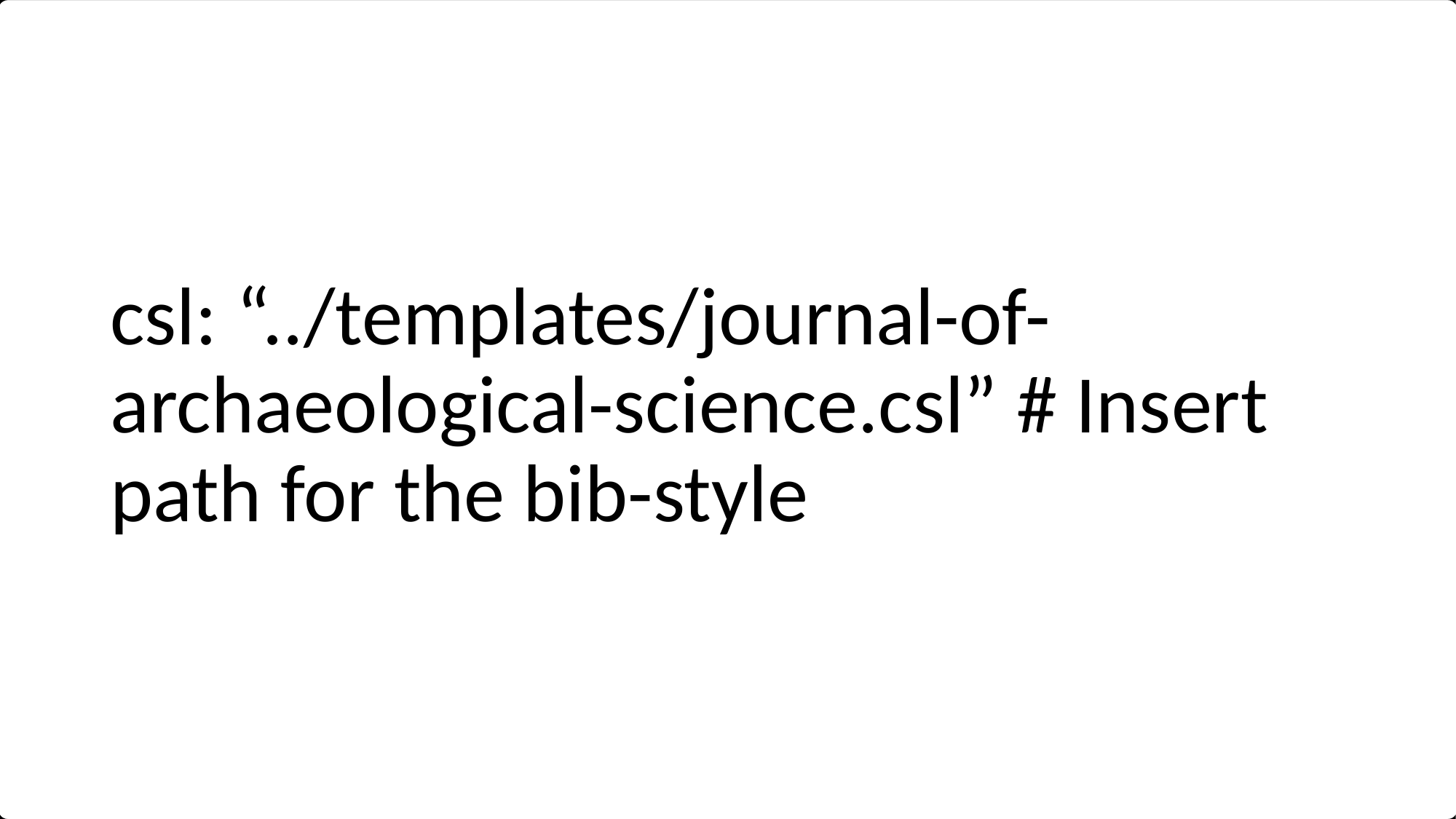

# csl: “../templates/journal-of-archaeological-science.csl” # Insert path for the bib-style